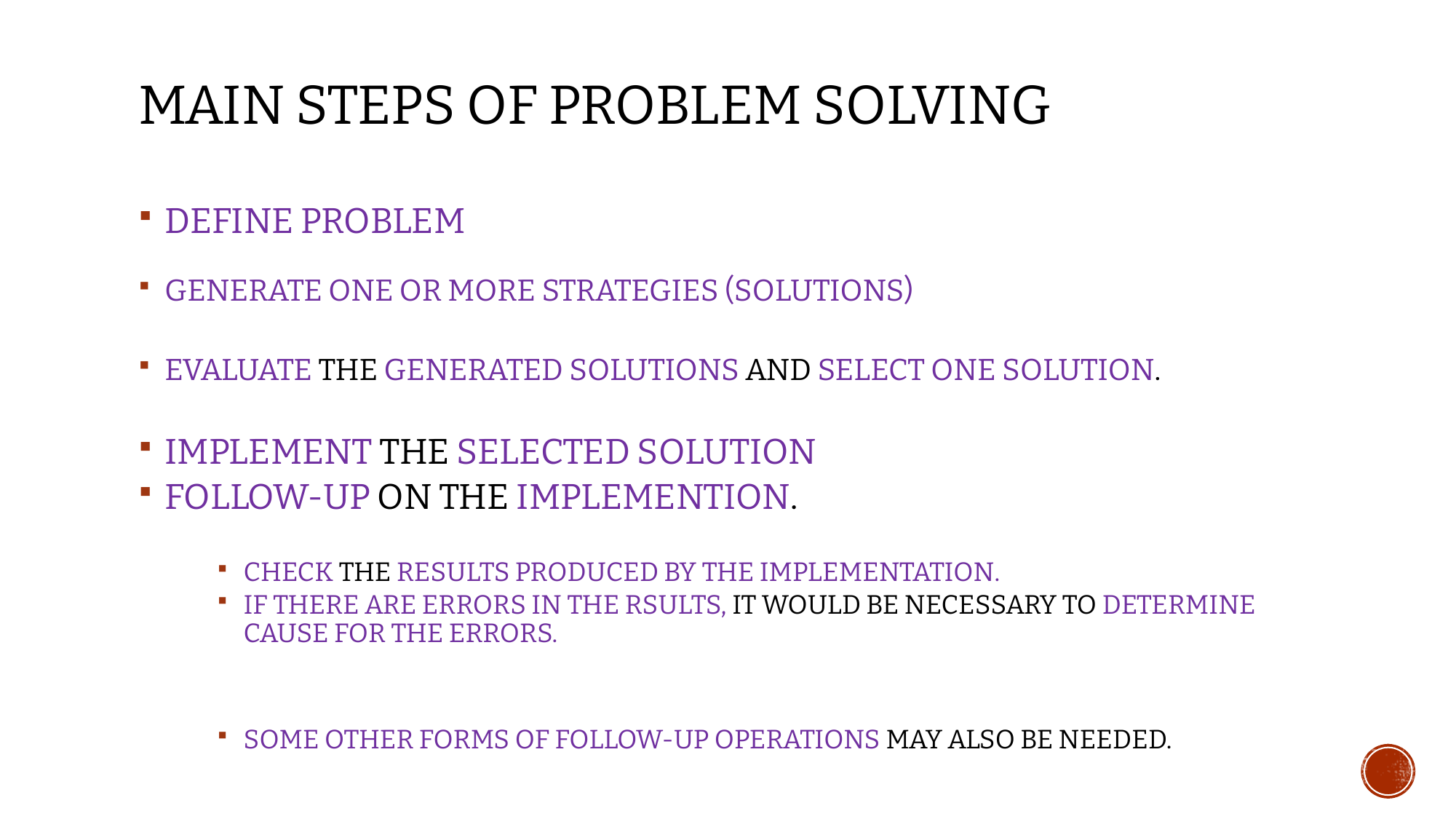

# MAIN STEPS OF PROBLEM SOLVING

DEFINE PROBLEM

GENERATE ONE OR MORE STRATEGIES (SOLUTIONS)

EVALUATE THE GENERATED SOLUTIONS AND SELECT ONE SOLUTION.

IMPLEMENT THE SELECTED SOLUTION
FOLLOW-UP ON THE IMPLEMENTION.

CHECK THE RESULTS PRODUCED BY THE IMPLEMENTATION.
IF THERE ARE ERRORS IN THE RSULTS, IT WOULD BE NECESSARY TO DETERMINE CAUSE FOR THE ERRORS.

SOME OTHER FORMS OF FOLLOW-UP OPERATIONS MAY ALSO BE NEEDED.